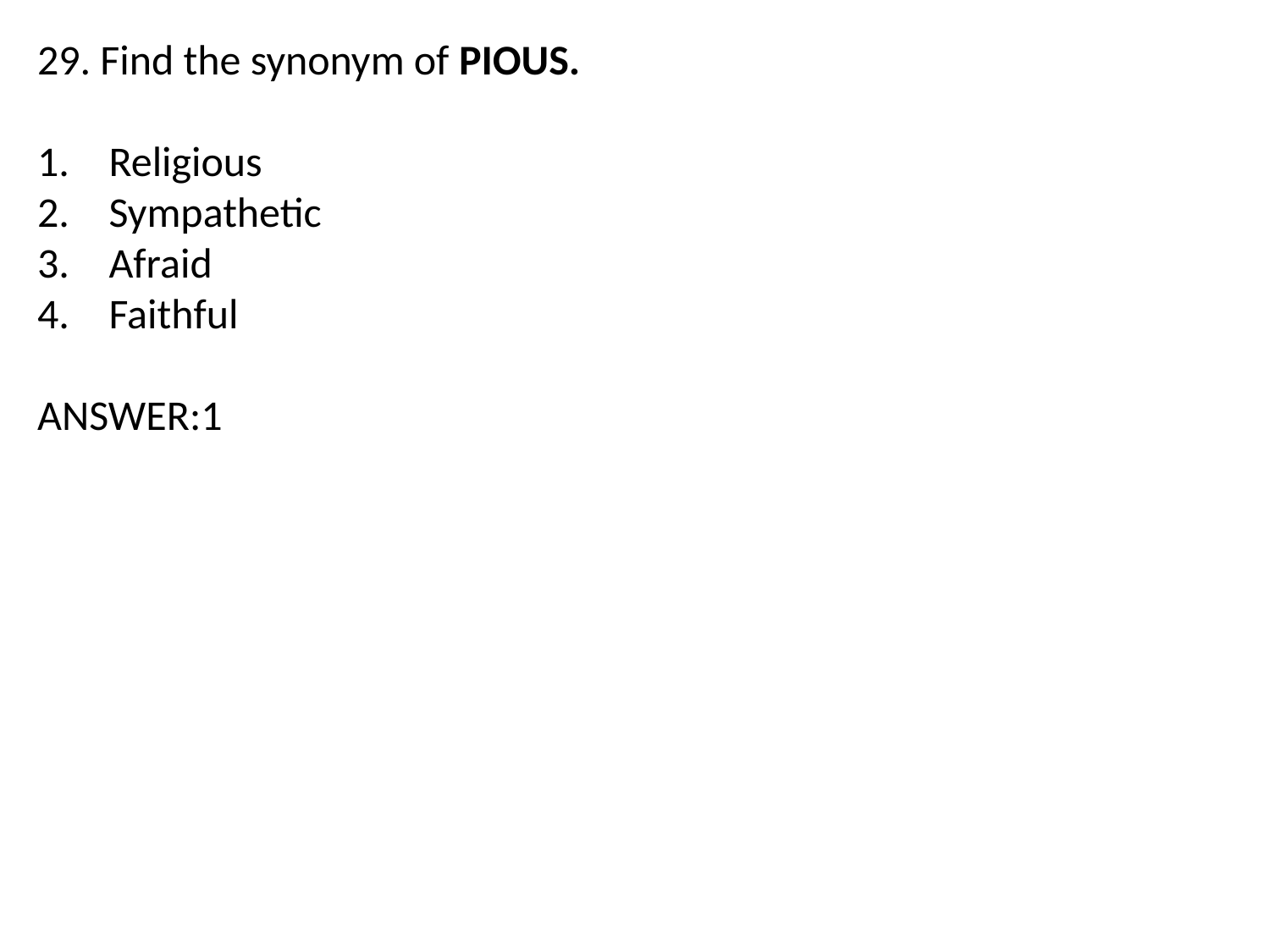

29. Find the synonym of PIOUS.

Religious
Sympathetic
Afraid
Faithful

ANSWER:1